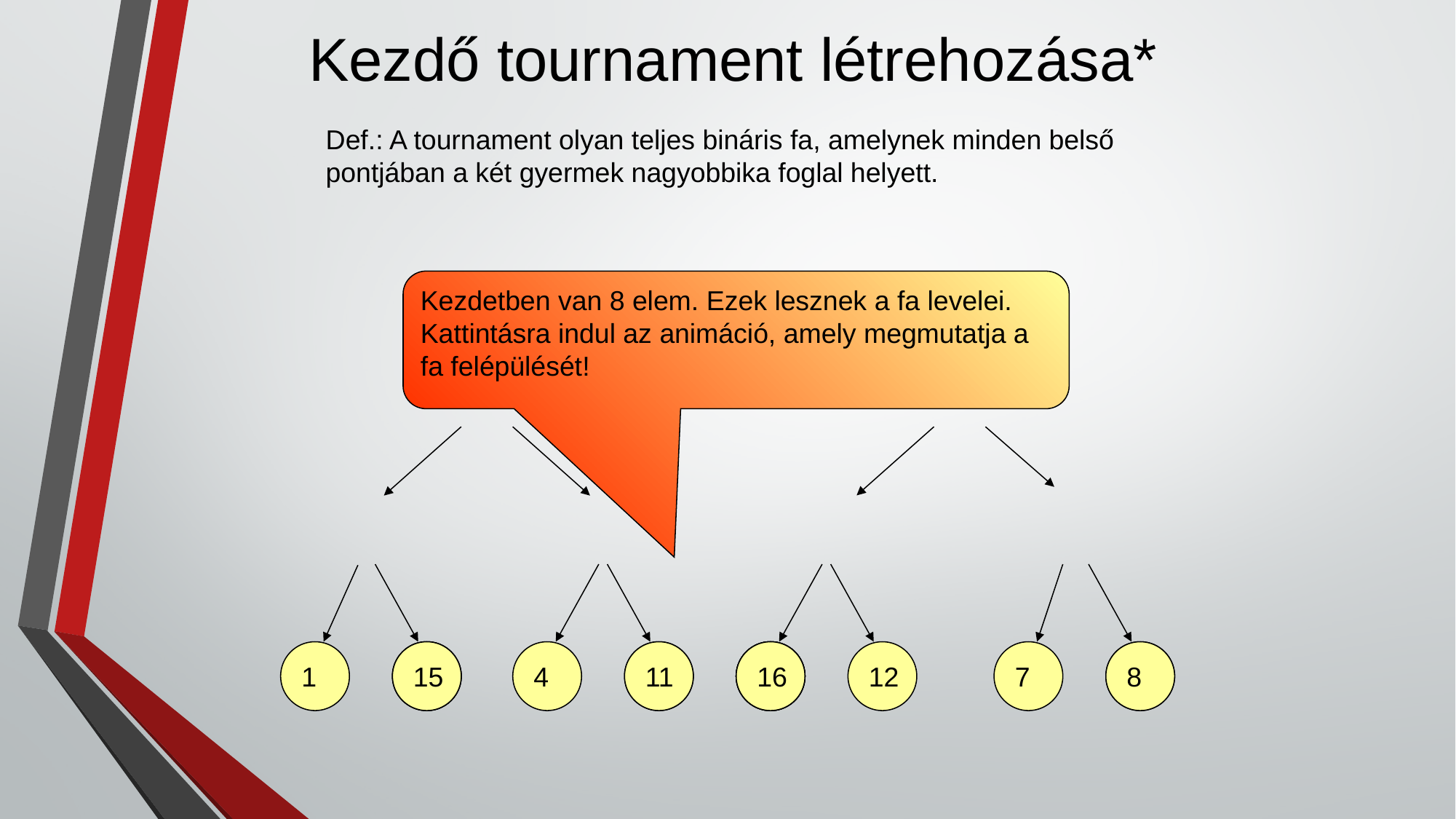

Kezdő tournament létrehozása*
Def.: A tournament olyan teljes bináris fa, amelynek minden belső pontjában a két gyermek nagyobbika foglal helyett.
Kezdetben van 8 elem. Ezek lesznek a fa levelei.
Kattintásra indul az animáció, amely megmutatja a fa felépülését!

1
15
15
15
4
11
11
16
16
16
16
12
7
8
8